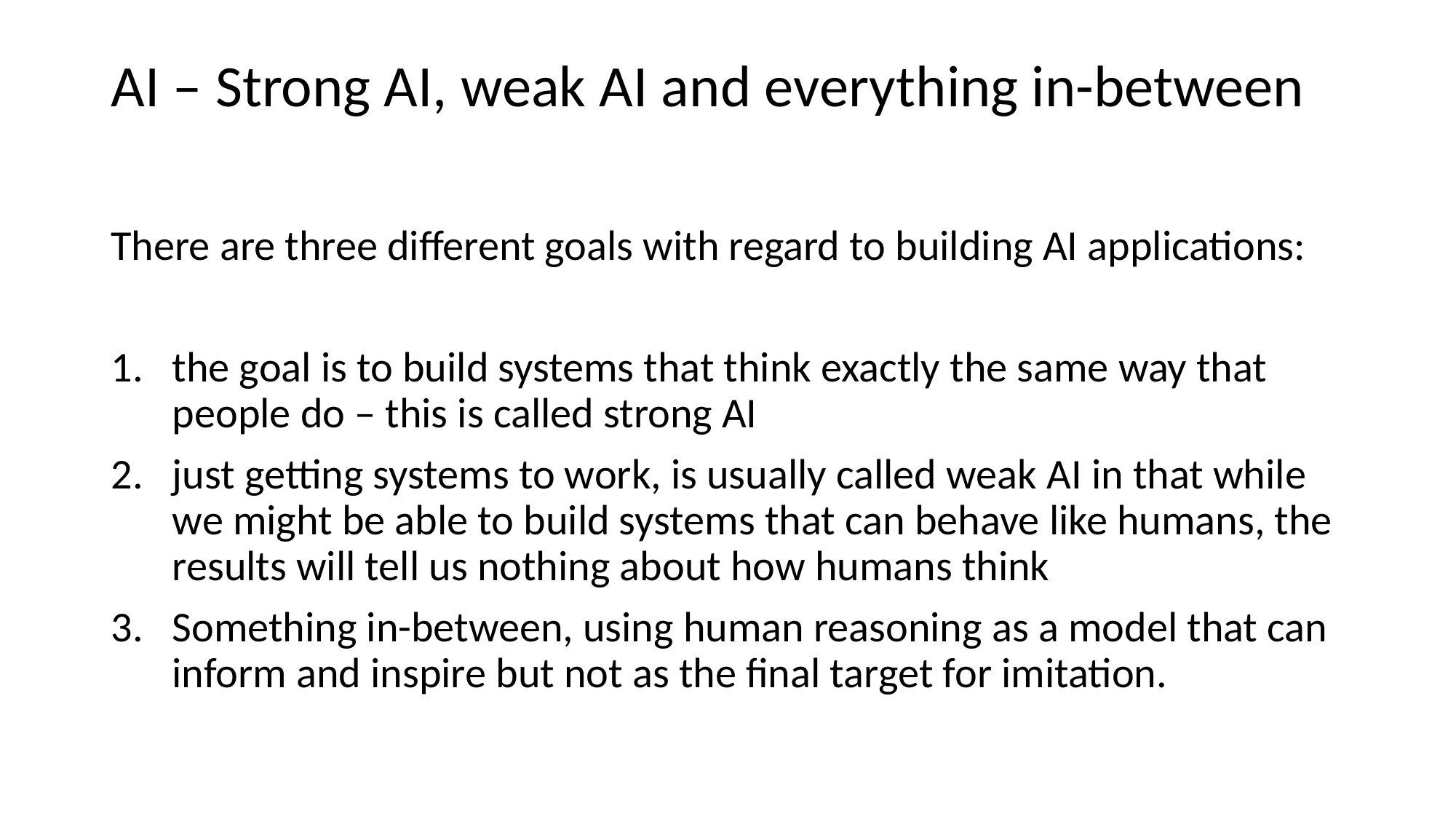

# AI – Strong AI, weak AI and everything in-between
There are three different goals with regard to building AI applications:

the goal is to build systems that think exactly the same way that people do – this is called strong AI
just getting systems to work, is usually called weak AI in that while we might be able to build systems that can behave like humans, the results will tell us nothing about how humans think
Something in-between, using human reasoning as a model that can inform and inspire but not as the final target for imitation.